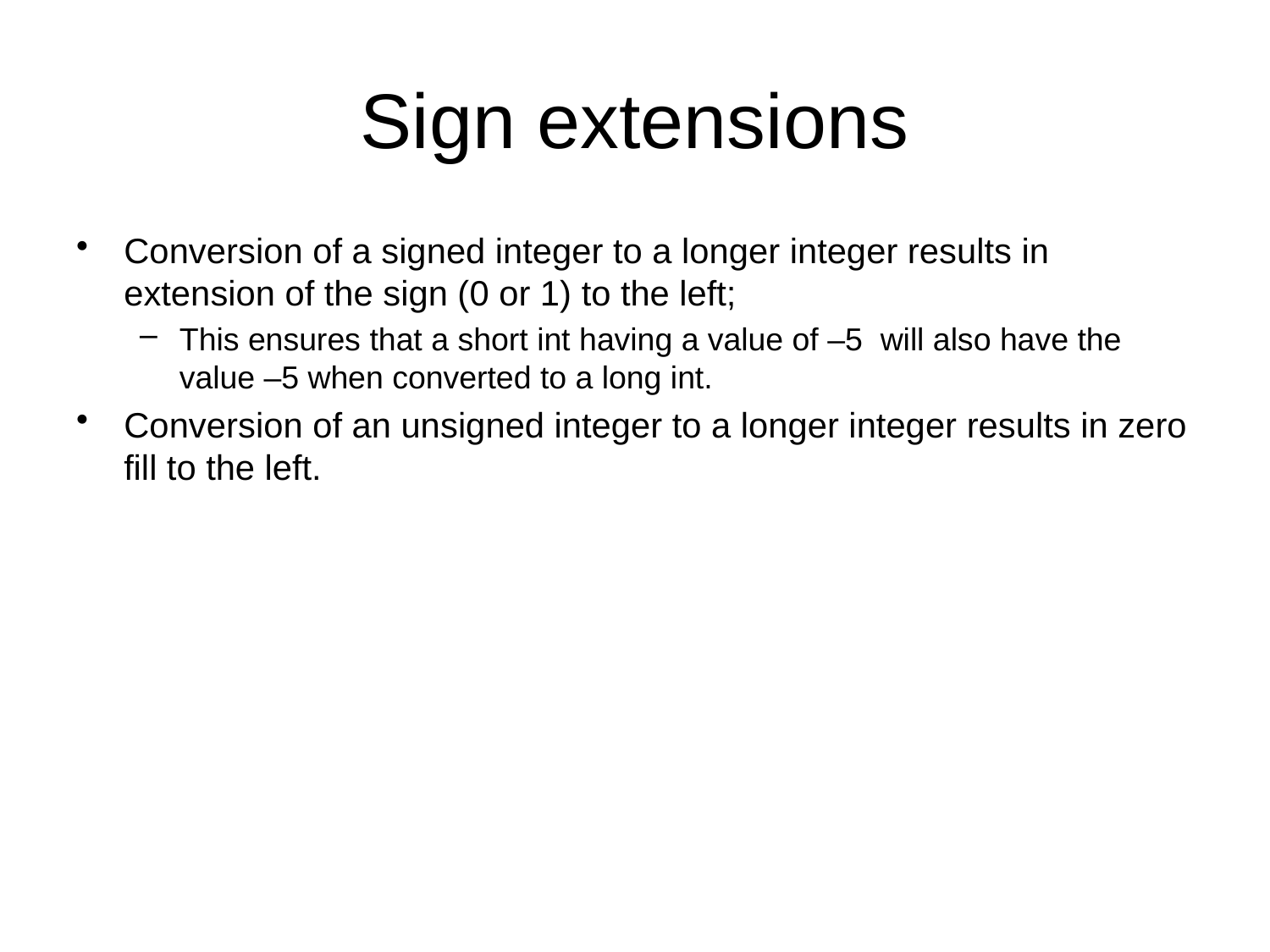

# Sign extensions
Conversion of a signed integer to a longer integer results in extension of the sign (0 or 1) to the left;
This ensures that a short int having a value of –5  will also have the value –5 when converted to a long int.
Conversion of an unsigned integer to a longer integer results in zero fill to the left.